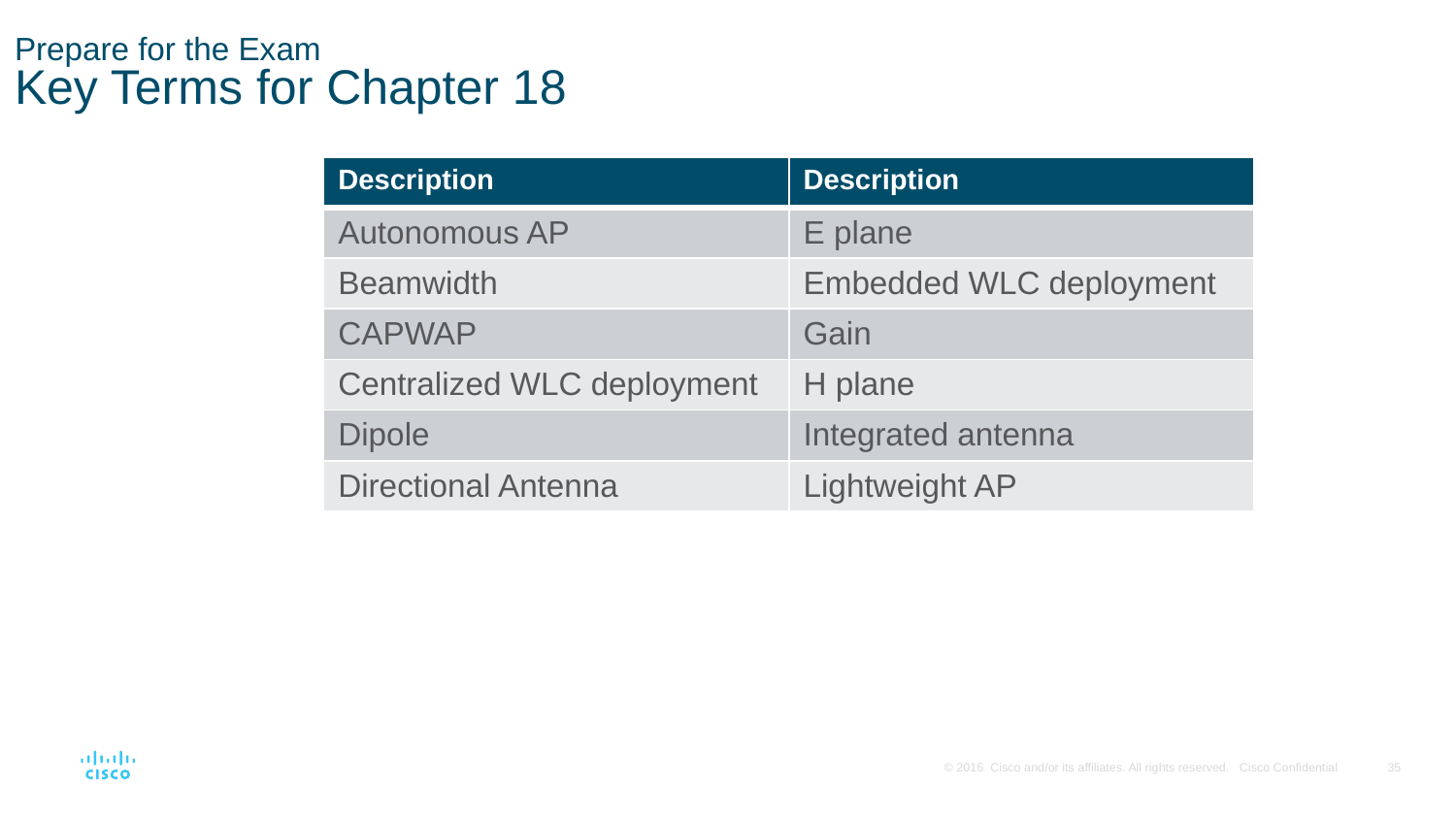

# Prepare for the Exam Key Terms for Chapter 18
| Description | Description |
| --- | --- |
| Autonomous AP | E plane |
| Beamwidth | Embedded WLC deployment |
| CAPWAP | Gain |
| Centralized WLC deployment | H plane |
| Dipole | Integrated antenna |
| Directional Antenna | Lightweight AP |